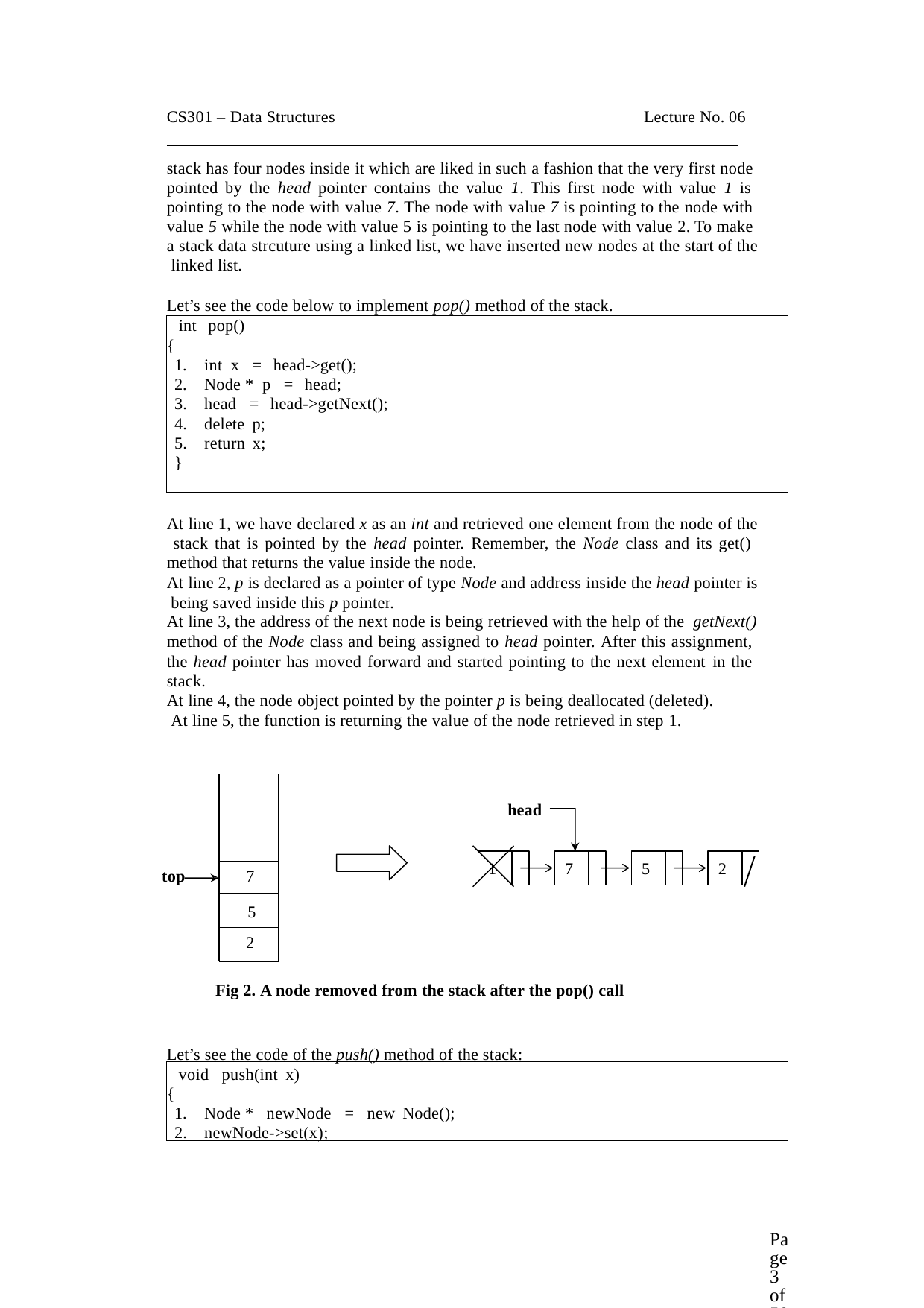

CS301 – Data Structures	Lecture No. 06

stack has four nodes inside it which are liked in such a fashion that the very first node  pointed by the head pointer contains the value 1. This first node with value 1 is  pointing to the node with value 7. The node with value 7 is pointing to the node with  value 5 while the node with value 5 is pointing to the last node with value 2. To make  a stack data strcuture using a linked list, we have inserted new nodes at the start of the  linked list.

Let’s see the code below to implement pop() method of the stack.  int  pop()
{
int  x   =  head->get();
Node *  p   =  head;
head   =  head->getNext();
delete p;
return x;
}

At line 1, we have declared x as an int and retrieved one element from the node of the  stack that is pointed by the head pointer. Remember, the Node class and its get()  method that returns the value inside the node.
At line 2, p is declared as a pointer of type Node and address inside the head pointer is  being saved inside this p pointer.
At line 3, the address of the next node is being retrieved with the help of the  getNext()
method of the Node class and being assigned to head pointer. After this assignment,  the head pointer has moved forward and started pointing to the next element in the  stack.
At line 4, the node object pointed by the pointer p is being deallocated (deleted).  At line 5, the function is returning the value of the node retrieved in step 1.

head

1
7
5
2

top
7

5
2

Fig 2. A node removed from the stack after the pop() call

Let’s see the code of the push() method of the stack:  void   push(int x)
{
Node *   newNode   =   new Node();
newNode->set(x);

Page 3 of 505